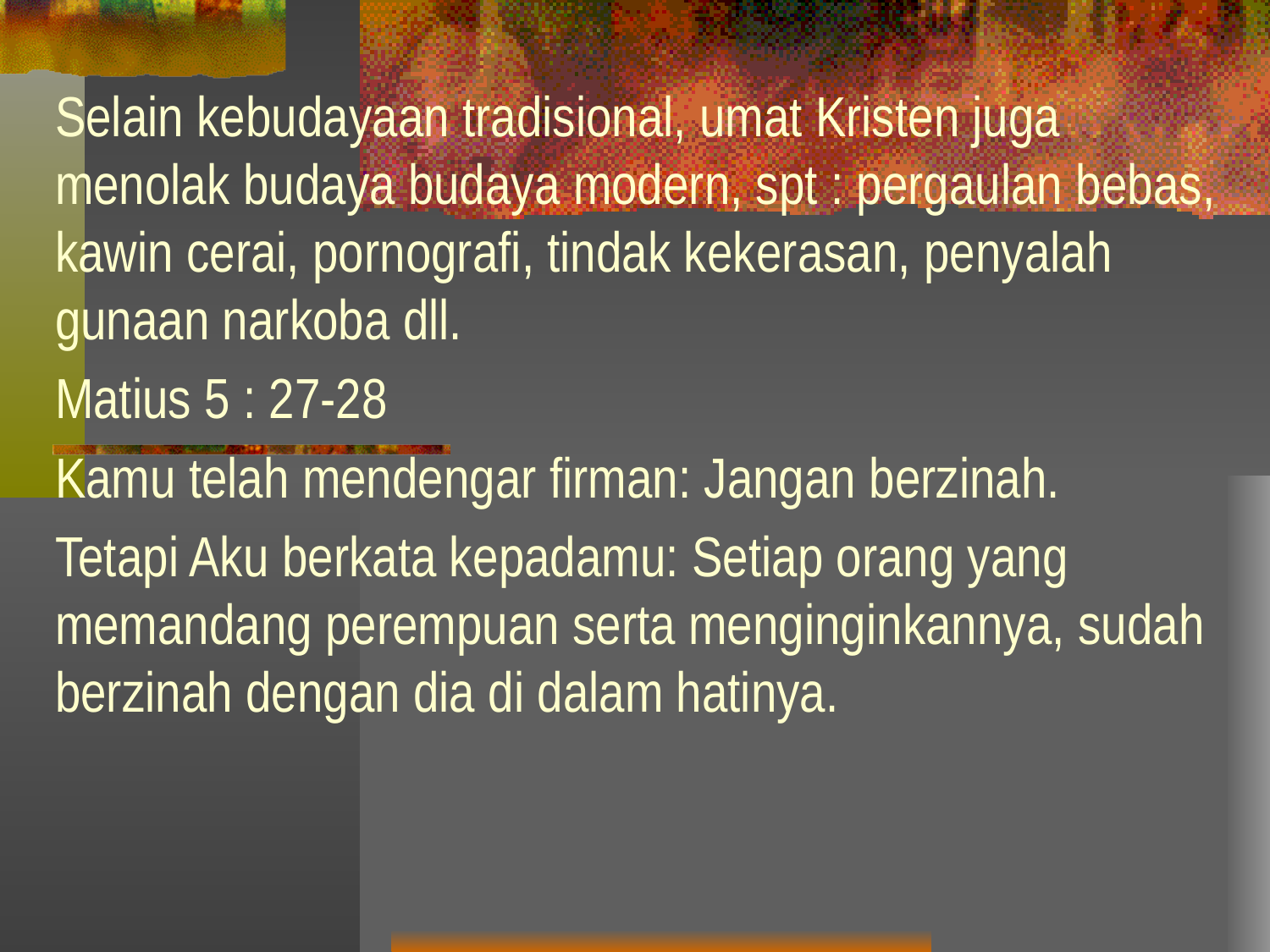

Selain kebudayaan tradisional, umat Kristen juga menolak budaya budaya modern, spt : pergaulan bebas, kawin cerai, pornografi, tindak kekerasan, penyalah gunaan narkoba dll.
Matius 5 : 27-28
Kamu telah mendengar firman: Jangan berzinah.
Tetapi Aku berkata kepadamu: Setiap orang yang memandang perempuan serta menginginkannya, sudah berzinah dengan dia di dalam hatinya.